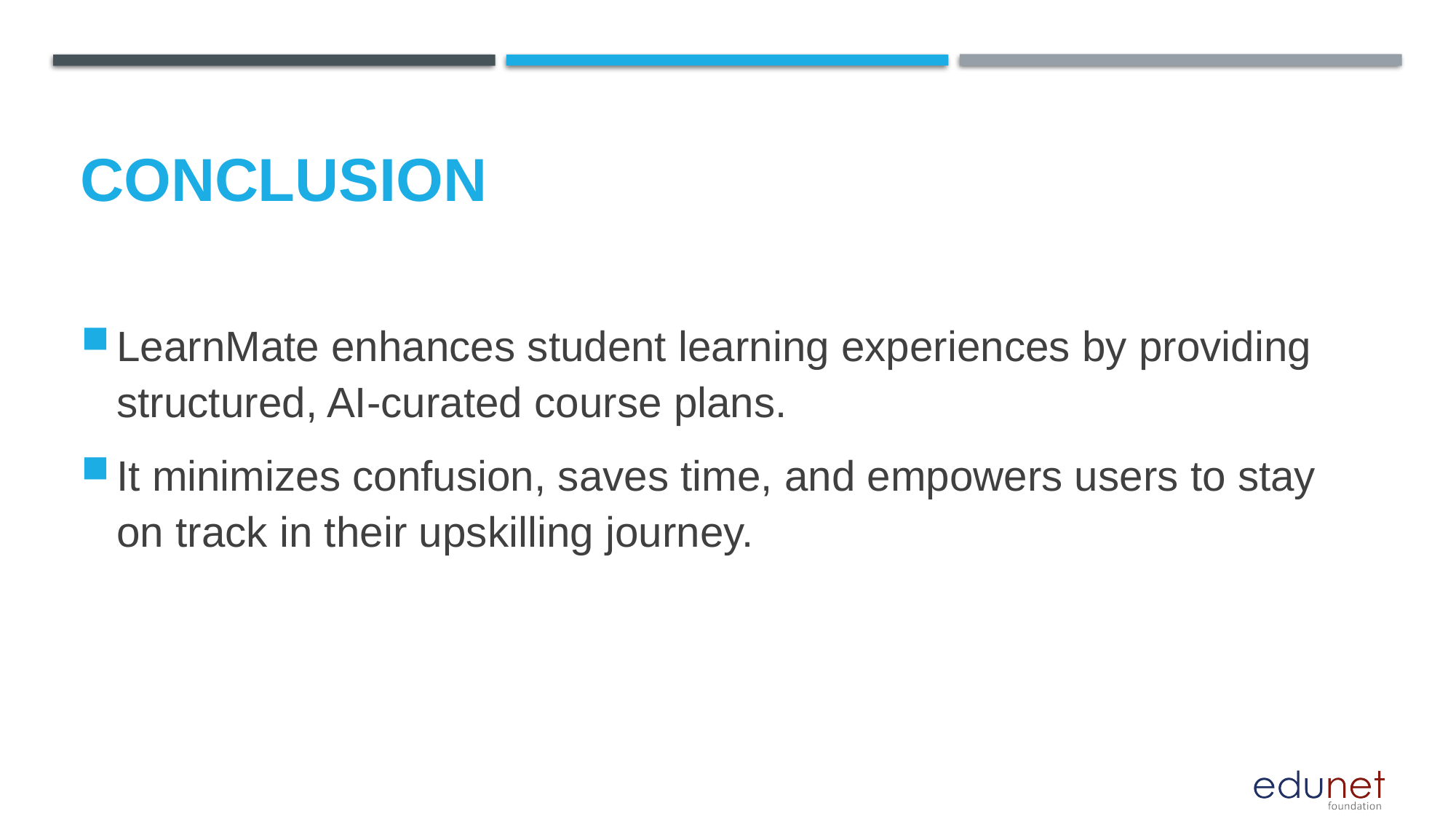

# Conclusion
LearnMate enhances student learning experiences by providing structured, AI-curated course plans.
It minimizes confusion, saves time, and empowers users to stay on track in their upskilling journey.